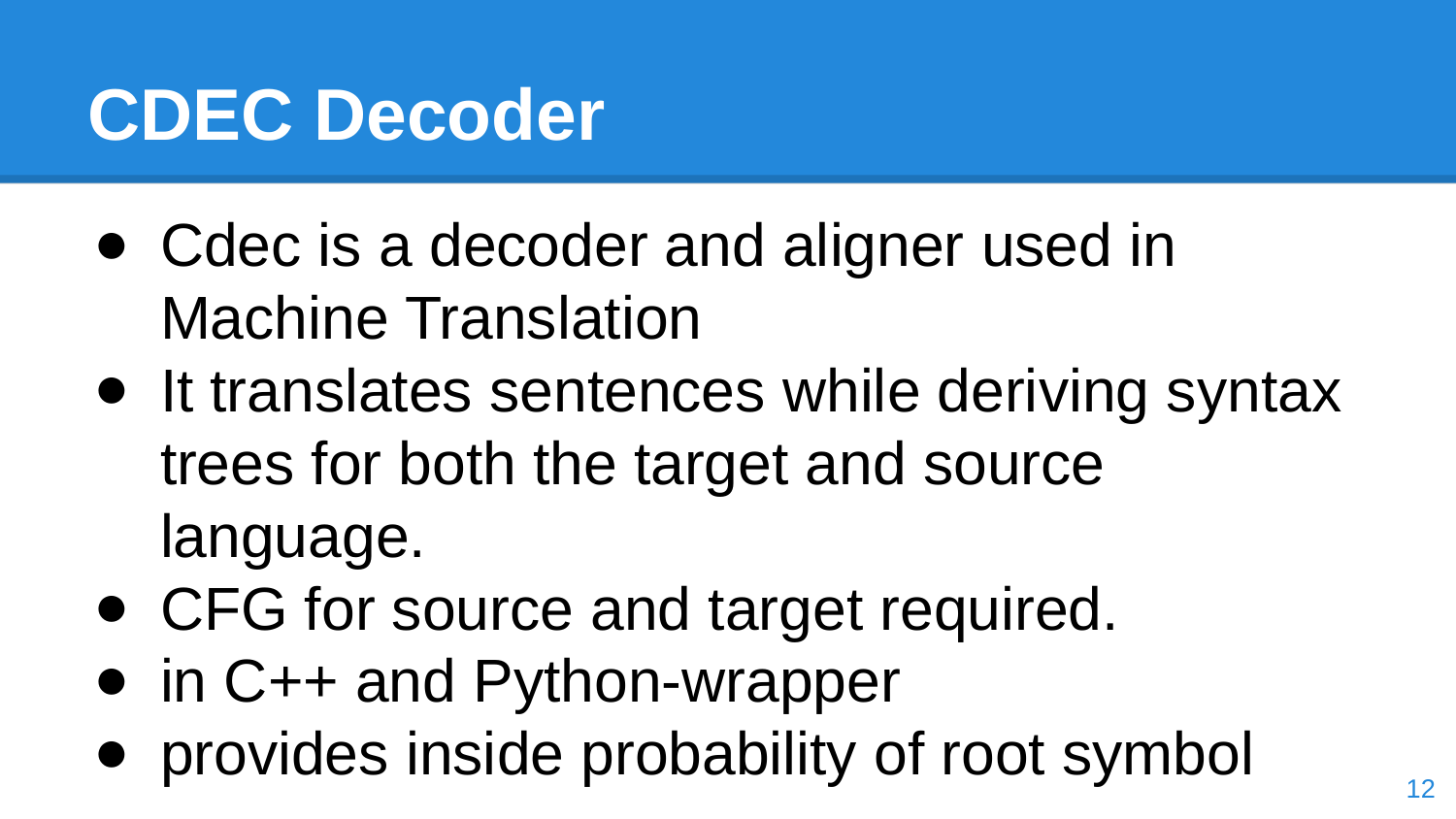

# CDEC Decoder
Cdec is a decoder and aligner used in Machine Translation
It translates sentences while deriving syntax trees for both the target and source language.
CFG for source and target required.
in C++ and Python-wrapper
provides inside probability of root symbol
12